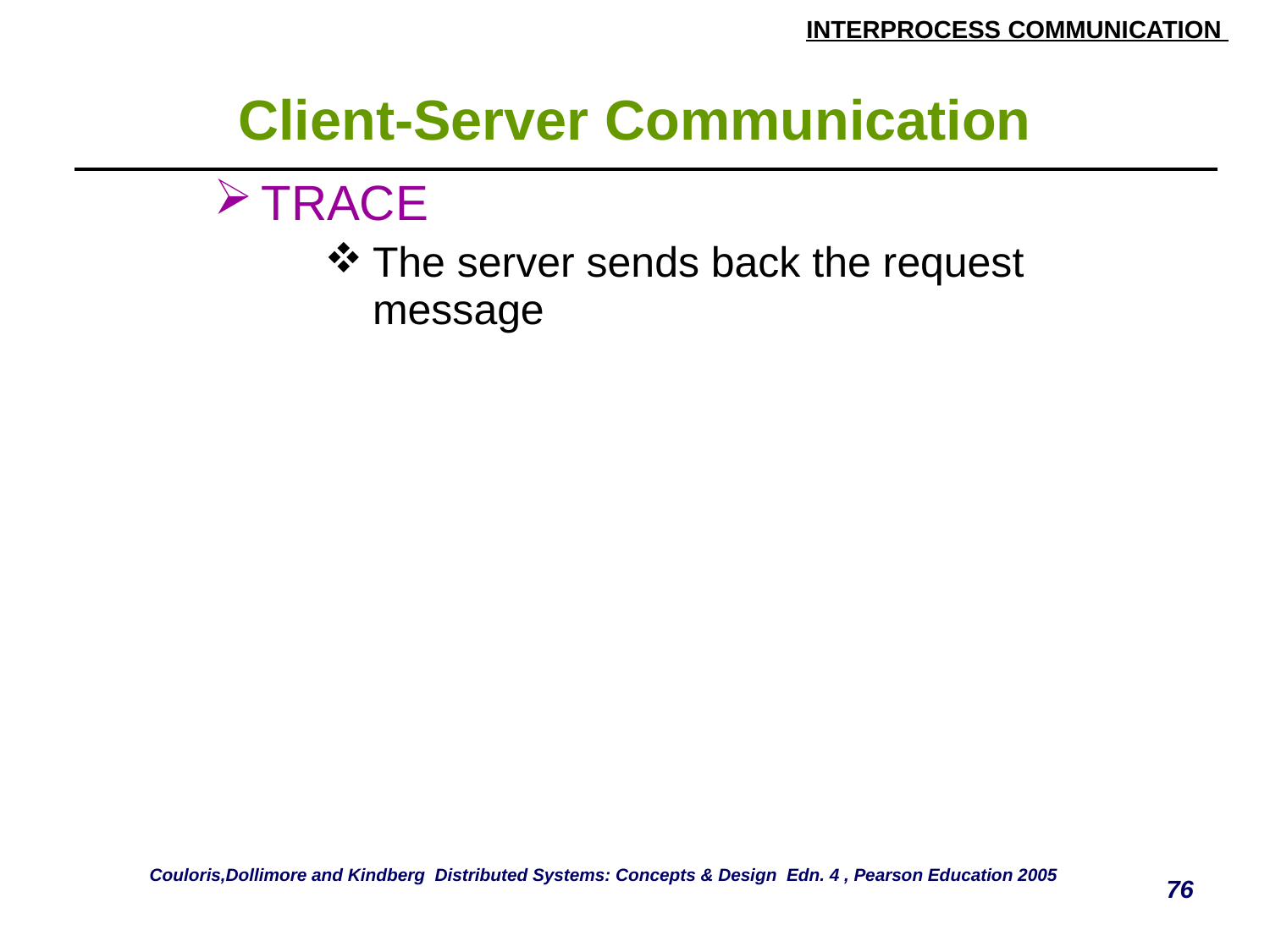

# Client-Server Communication
| TRACE The server sends back the request message |
| --- |
Couloris,Dollimore and Kindberg  Distributed Systems: Concepts & Design  Edn. 4 , Pearson Education 2005
76